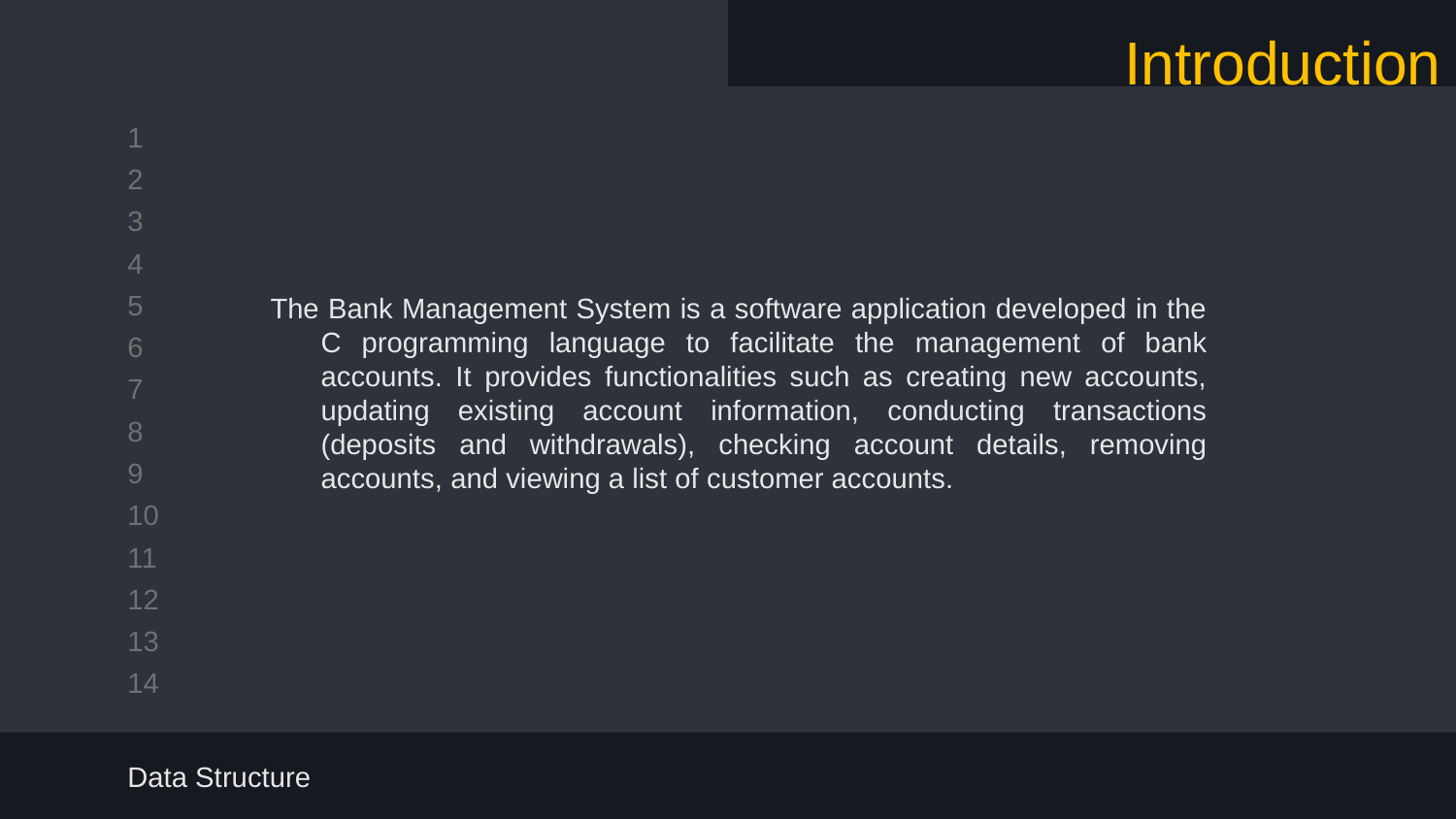

Introduction
The Bank Management System is a software application developed in the C programming language to facilitate the management of bank accounts. It provides functionalities such as creating new accounts, updating existing account information, conducting transactions (deposits and withdrawals), checking account details, removing accounts, and viewing a list of customer accounts.

Data Structure